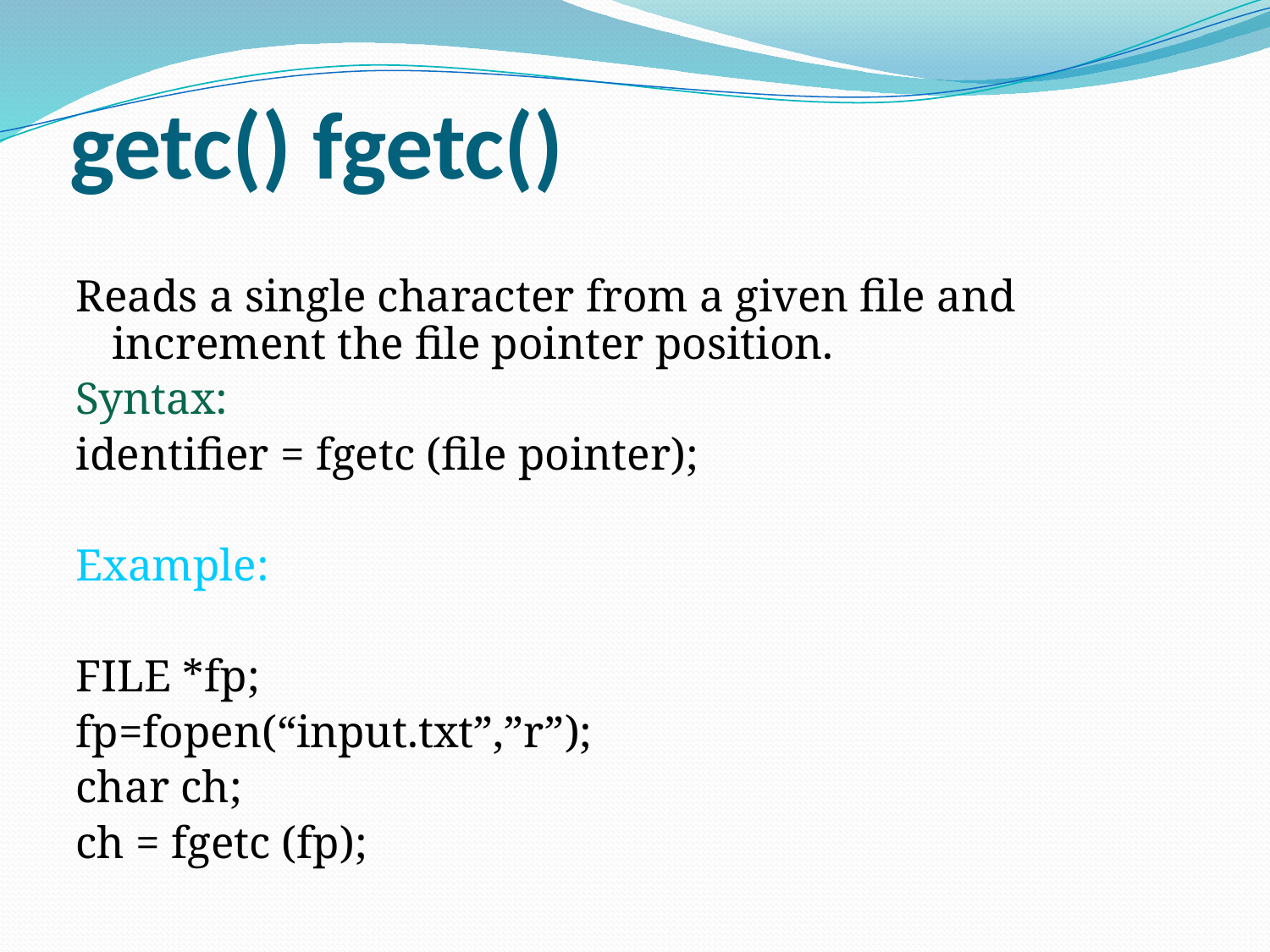

# getc() fgetc()
Reads a single character from a given file and increment the file pointer position.
Syntax:
identifier = fgetc (file pointer);

Example:

FILE *fp;
fp=fopen(“input.txt”,”r”);
char ch;
ch = fgetc (fp);